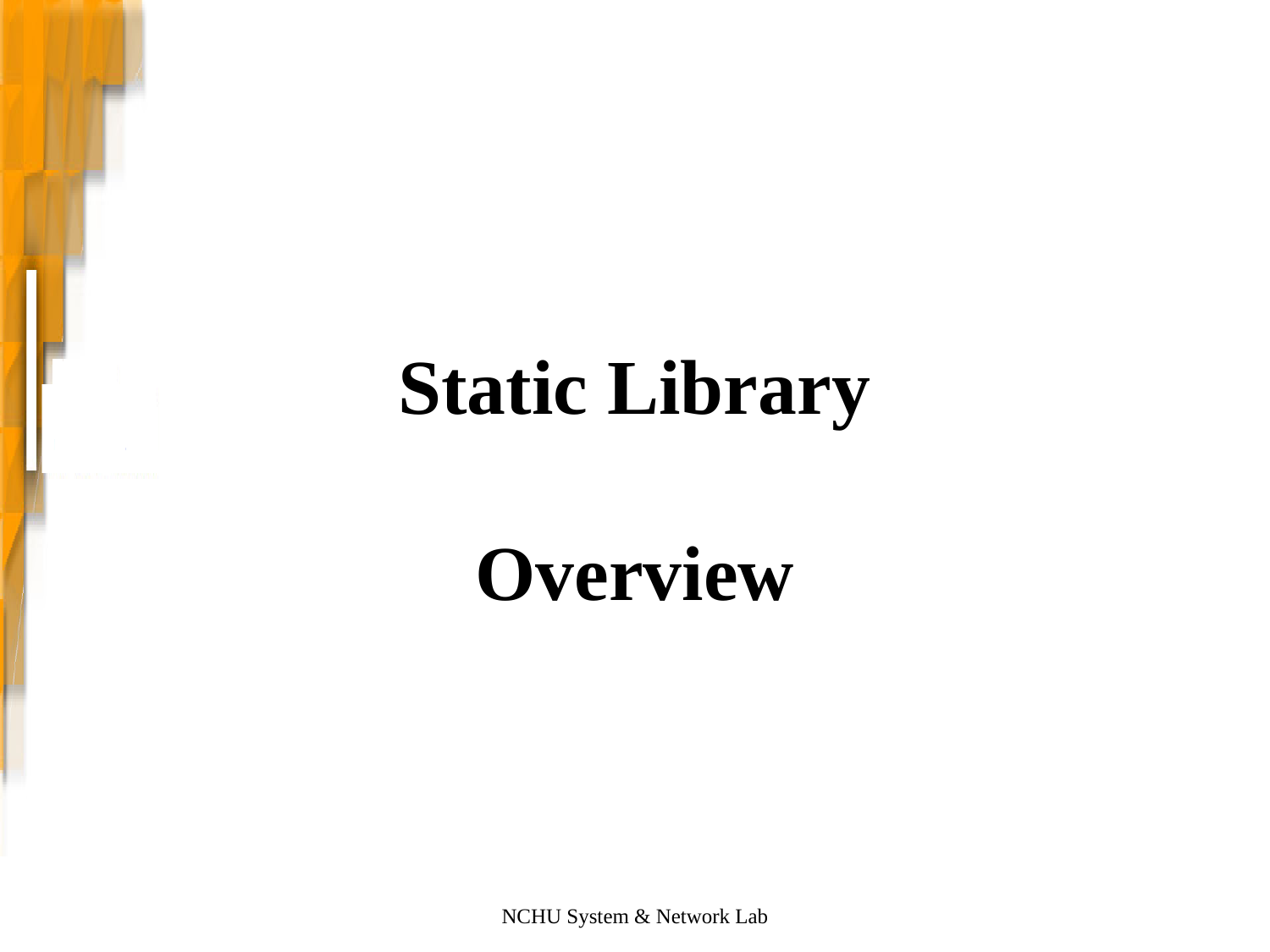

# Static Library Overview
NCHU System & Network Lab